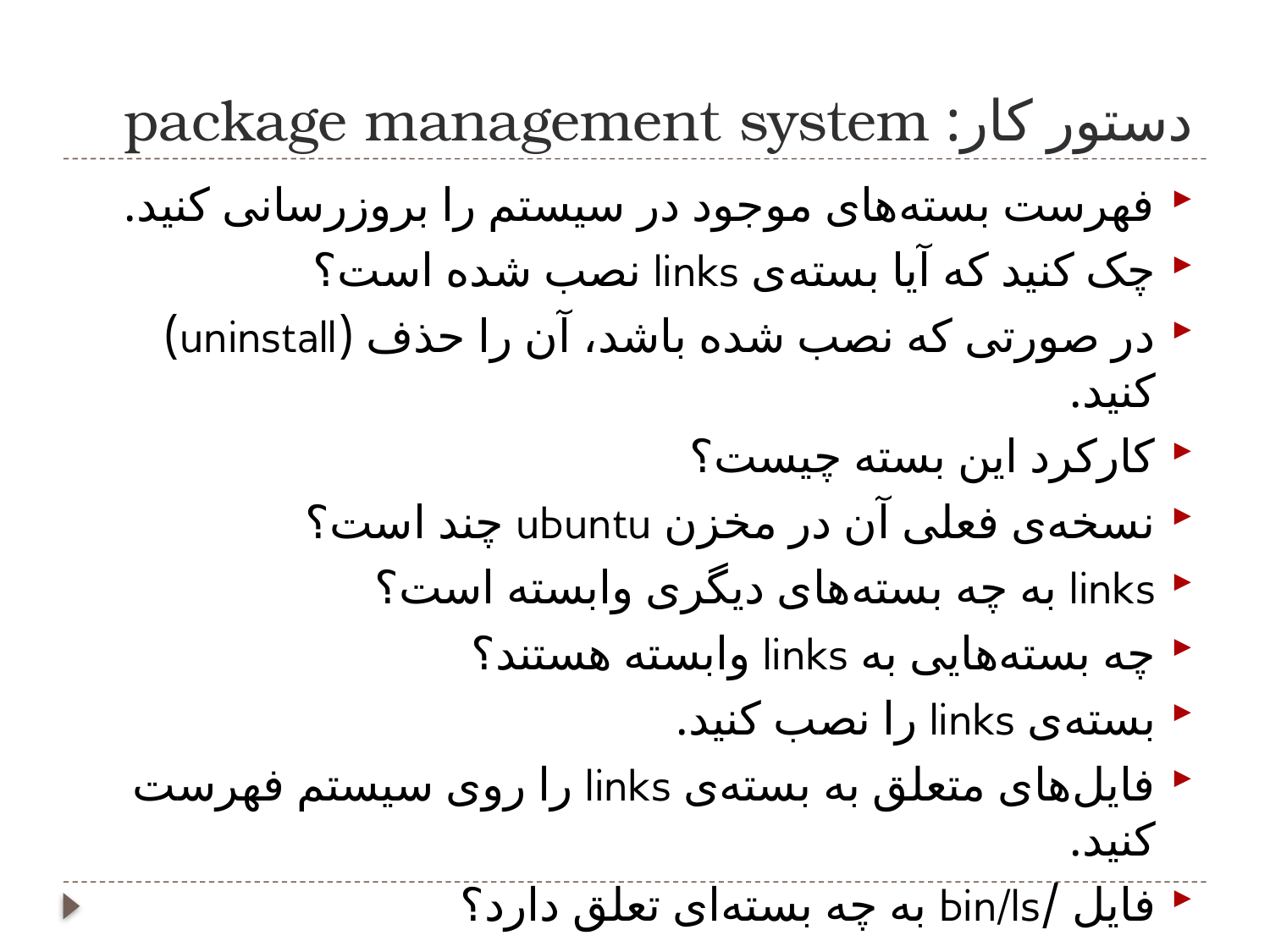

# دستور کار: package management system
فهرست بسته‌های موجود در سیستم را بروزرسانی کنید.
چک کنید که آیا بسته‌ی links نصب شده است؟
در صورتی که نصب شده باشد، آن را حذف (uninstall) کنید.
کارکرد این بسته چیست؟
نسخه‌ی فعلی آن در مخزن ubuntu چند است؟
links به چه بسته‌های دیگری وابسته است؟
چه بسته‌هایی به links وابسته هستند؟
بسته‌ی links را نصب کنید.
فایل‌های متعلق به بسته‌ی links را روی سیستم فهرست کنید.
فایل /bin/ls به چه بسته‌ای تعلق دارد؟